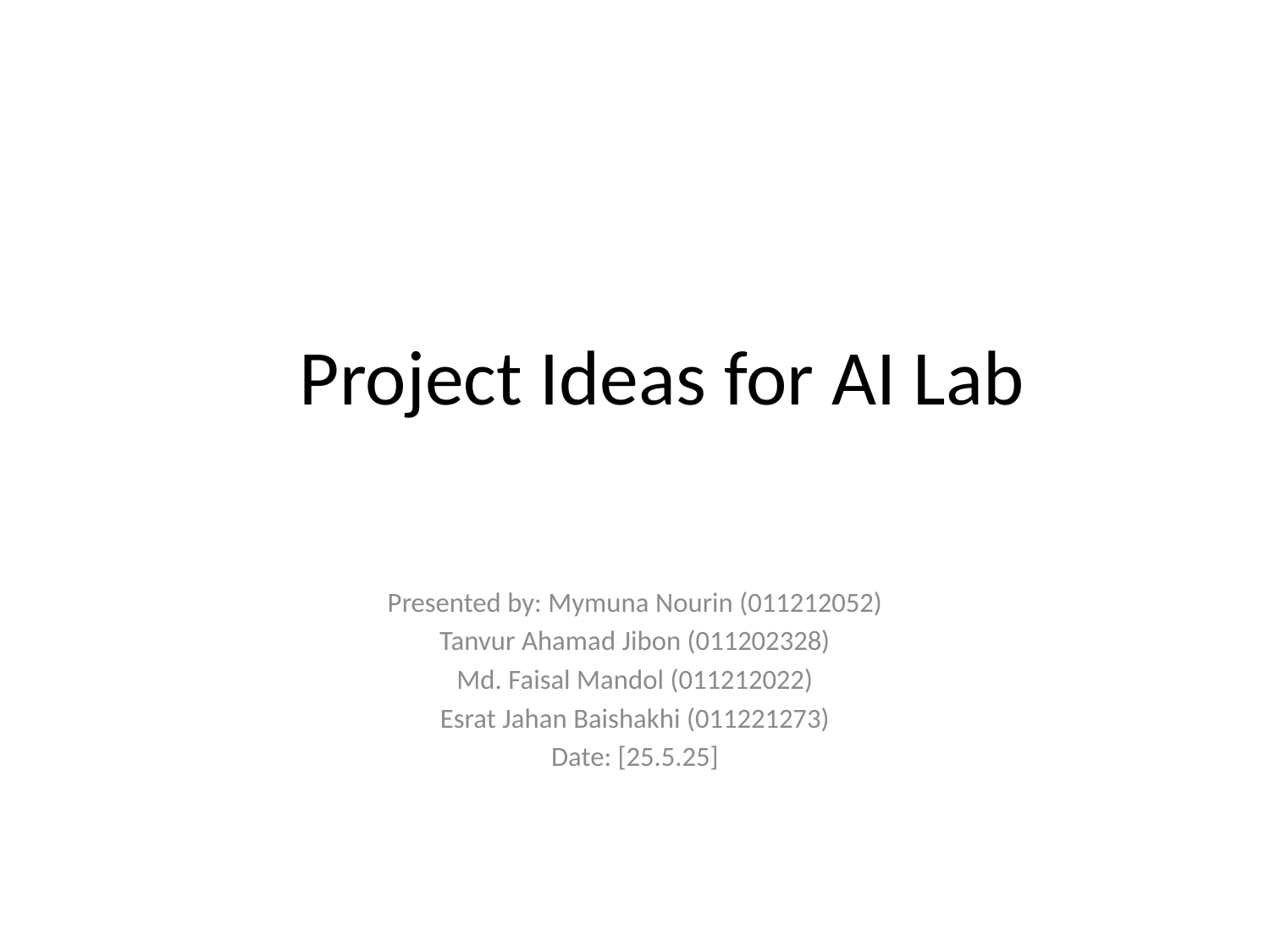

# Project Ideas for AI Lab

Presented by: Mymuna Nourin (011212052)
Tanvur Ahamad Jibon (011202328)
Md. Faisal Mandol (011212022)
Esrat Jahan Baishakhi (011221273)
Date: [25.5.25]